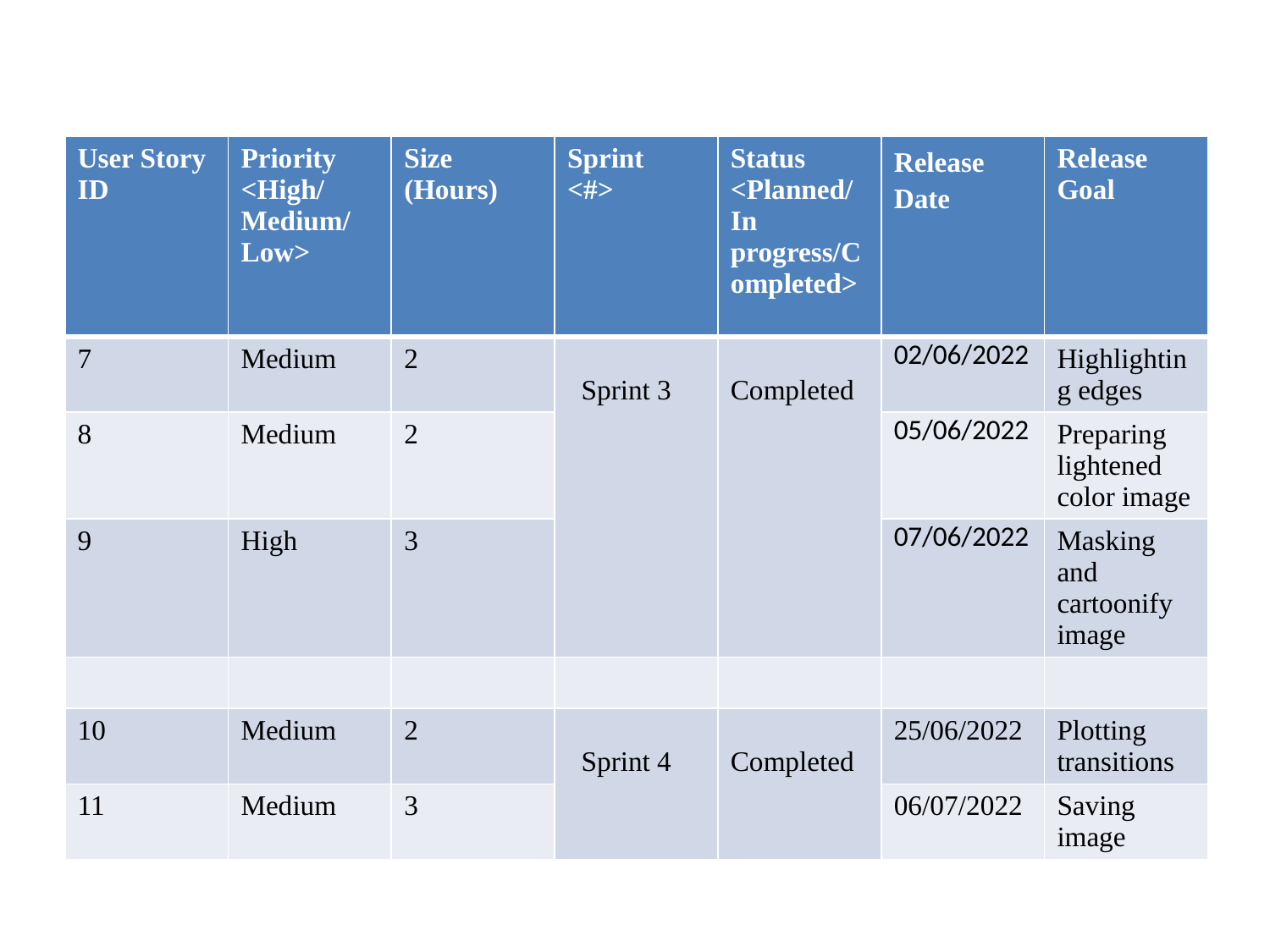

| User Story ID | Priority <High/Medium/Low> | Size (Hours) | Sprint <#> | Status <Planned/In progress/Completed> | Release Date | Release Goal |
| --- | --- | --- | --- | --- | --- | --- |
| 7 | Medium | 2 | Sprint 3 | Completed | 02/06/2022 | Highlighting edges |
| 8 | Medium | 2 |  |  | 05/06/2022 | Preparing lightened color image |
| 9 | High | 3 |  |  | 07/06/2022 | Masking and cartoonify image |
|  |  |  |  |  |  |  |
| 10 | Medium | 2 | Sprint 4 | Completed | 25/06/2022 | Plotting transitions |
| 11 | Medium | 3 |  |  | 06/07/2022 | Saving image |